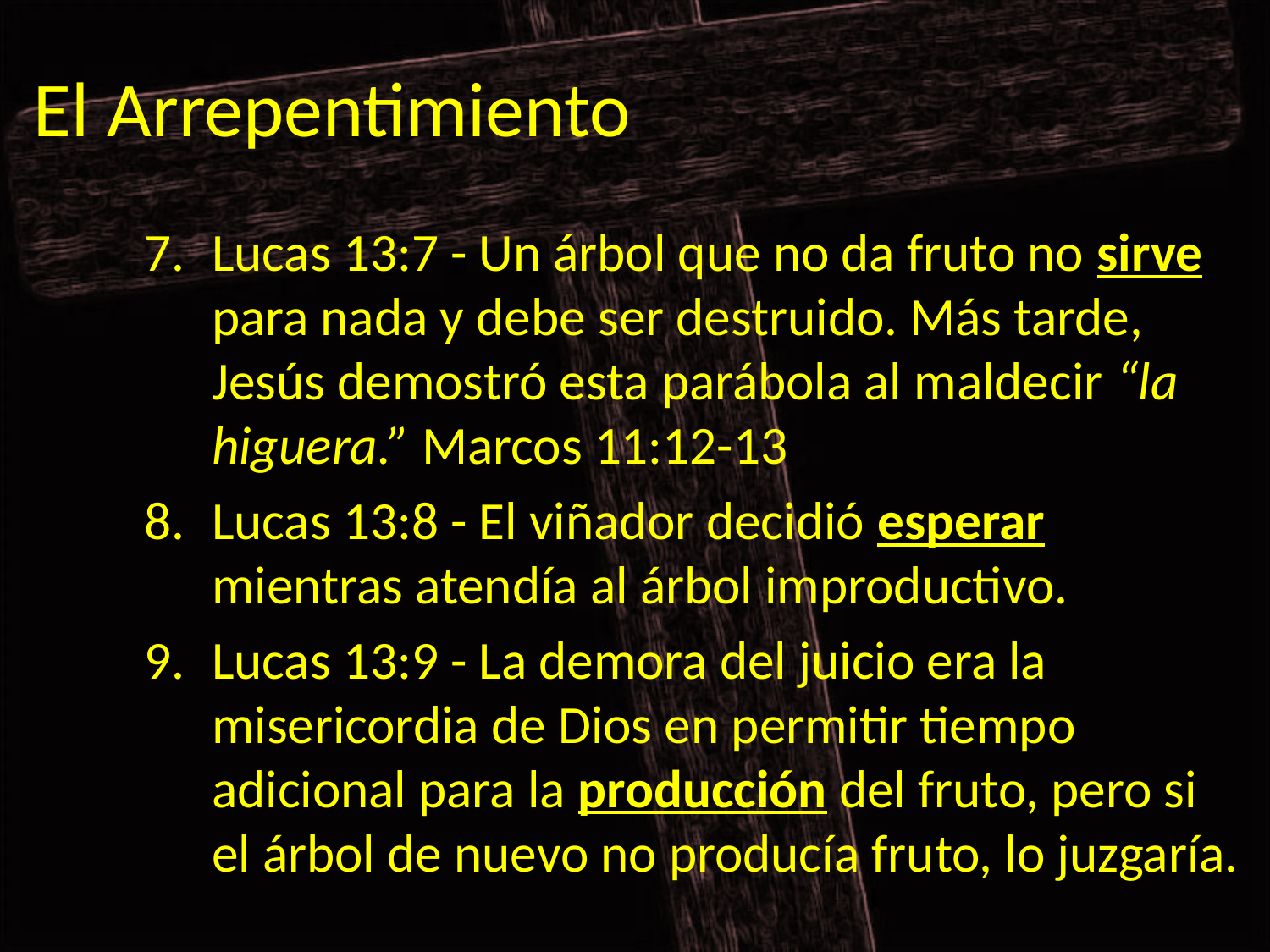

# El Arrepentimiento
Lucas 13:7 - Un árbol que no da fruto no sirve para nada y debe ser destruido. Más tarde, Jesús demostró esta parábola al maldecir “la higuera.” Marcos 11:12-13
Lucas 13:8 - El viñador decidió esperar mientras atendía al árbol improductivo.
Lucas 13:9 - La demora del juicio era la misericordia de Dios en permitir tiempo adicional para la producción del fruto, pero si el árbol de nuevo no producía fruto, lo juzgaría.